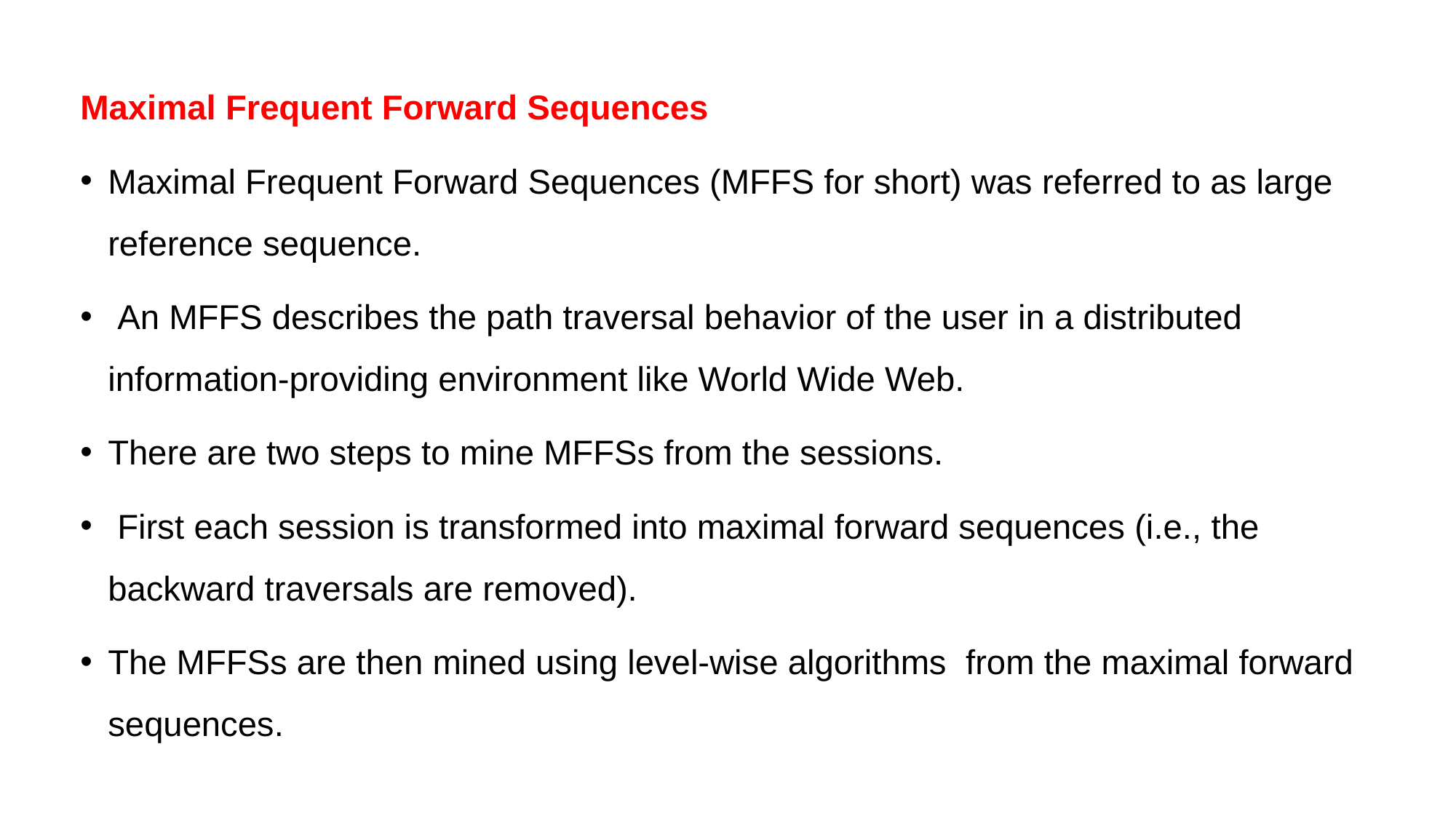

Maximal Frequent Forward Sequences
Maximal Frequent Forward Sequences (MFFS for short) was referred to as large reference sequence.
 An MFFS describes the path traversal behavior of the user in a distributed information-providing environment like World Wide Web.
There are two steps to mine MFFSs from the sessions.
 First each session is transformed into maximal forward sequences (i.e., the backward traversals are removed).
The MFFSs are then mined using level-wise algorithms  from the maximal forward sequences.